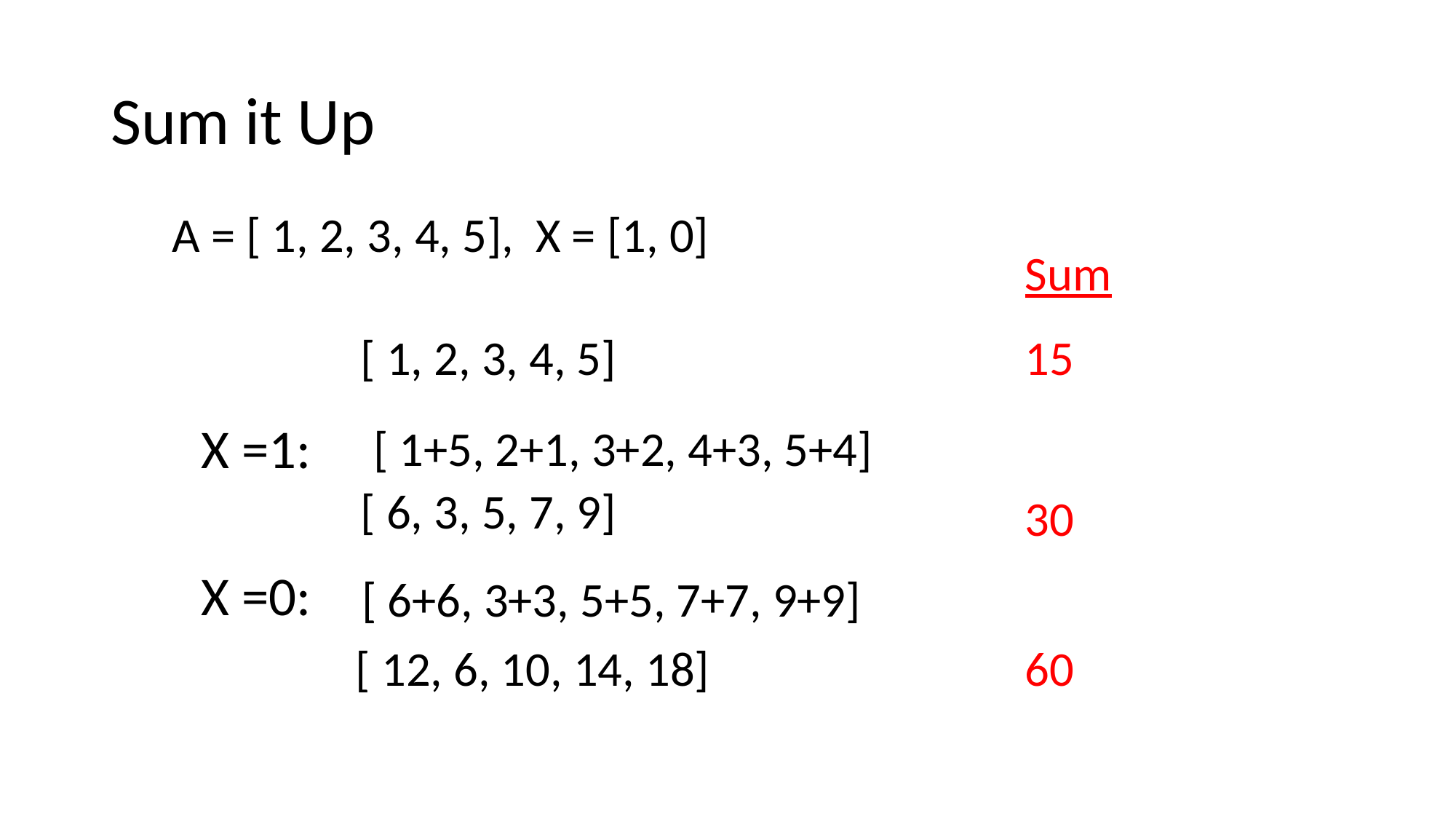

# Sum it Up
A = [ 1, 2, 3, 4, 5],  X = [1, 0]
Sum
15
       [ 1, 2, 3, 4, 5]
X =1:
       [ 1+5, 2+1, 3+2, 4+3, 5+4]
       [ 6, 3, 5, 7, 9]
30
X =0:
       [ 6+6, 3+3, 5+5, 7+7, 9+9]
       [ 12, 6, 10, 14, 18]
60